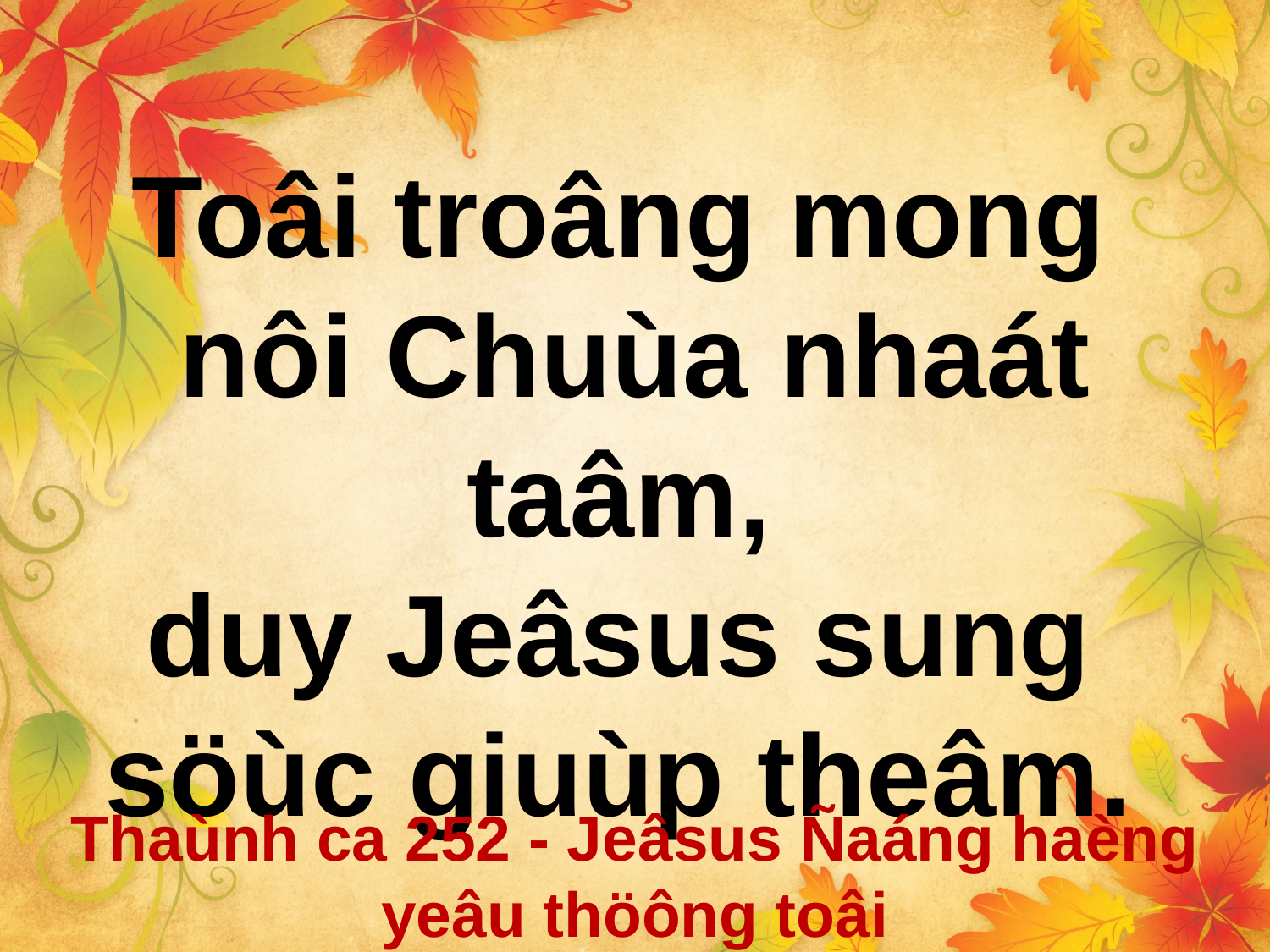

Toâi troâng mong
nôi Chuùa nhaát taâm,
duy Jeâsus sung
söùc giuùp theâm.
Thaùnh ca 252 - Jeâsus Ñaáng haèng yeâu thöông toâi